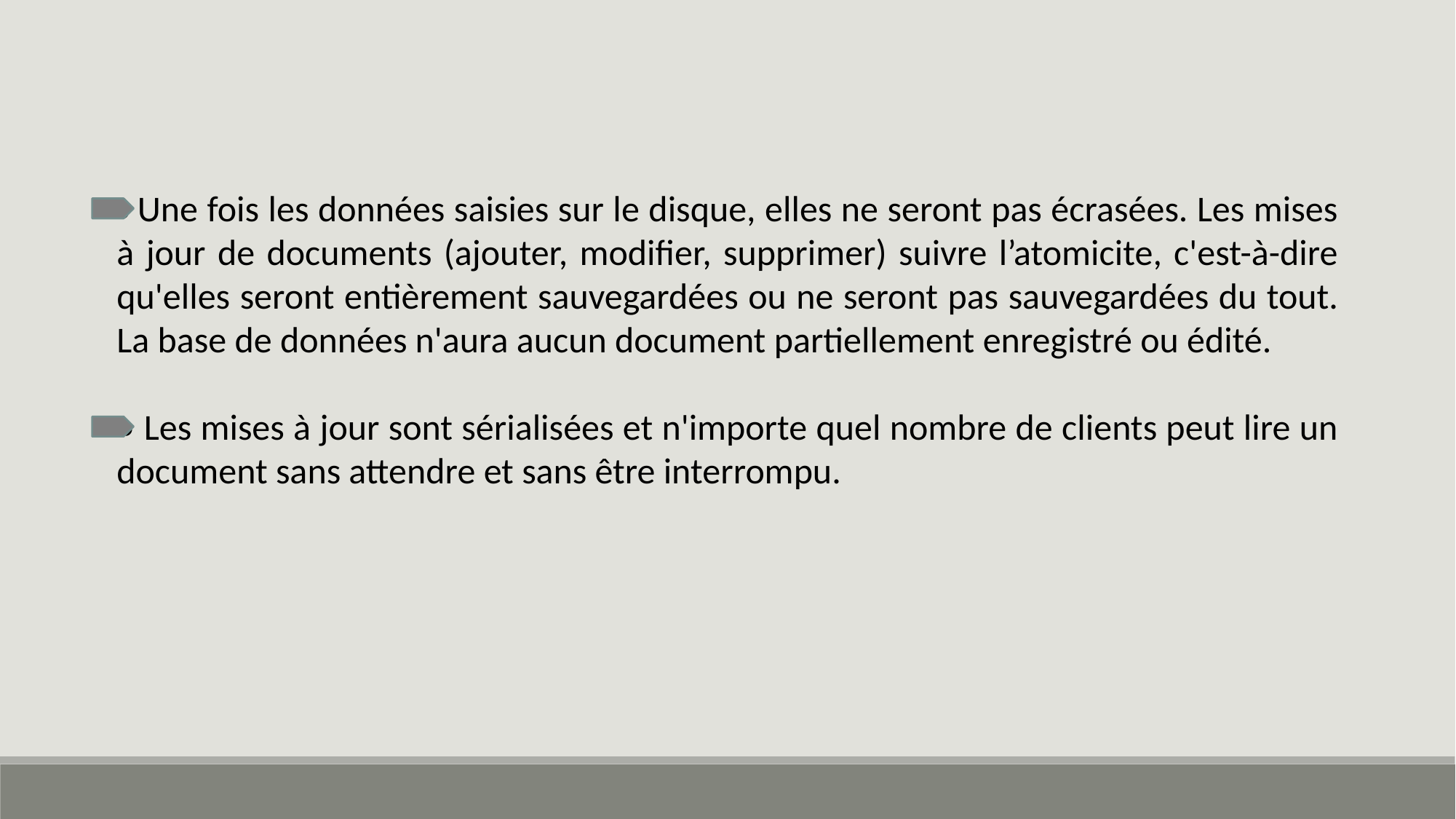

• Une fois les données saisies sur le disque, elles ne seront pas écrasées. Les mises à jour de documents (ajouter, modifier, supprimer) suivre l’atomicite, c'est-à-dire qu'elles seront entièrement sauvegardées ou ne seront pas sauvegardées du tout. La base de données n'aura aucun document partiellement enregistré ou édité.

• Les mises à jour sont sérialisées et n'importe quel nombre de clients peut lire un document sans attendre et sans être interrompu.